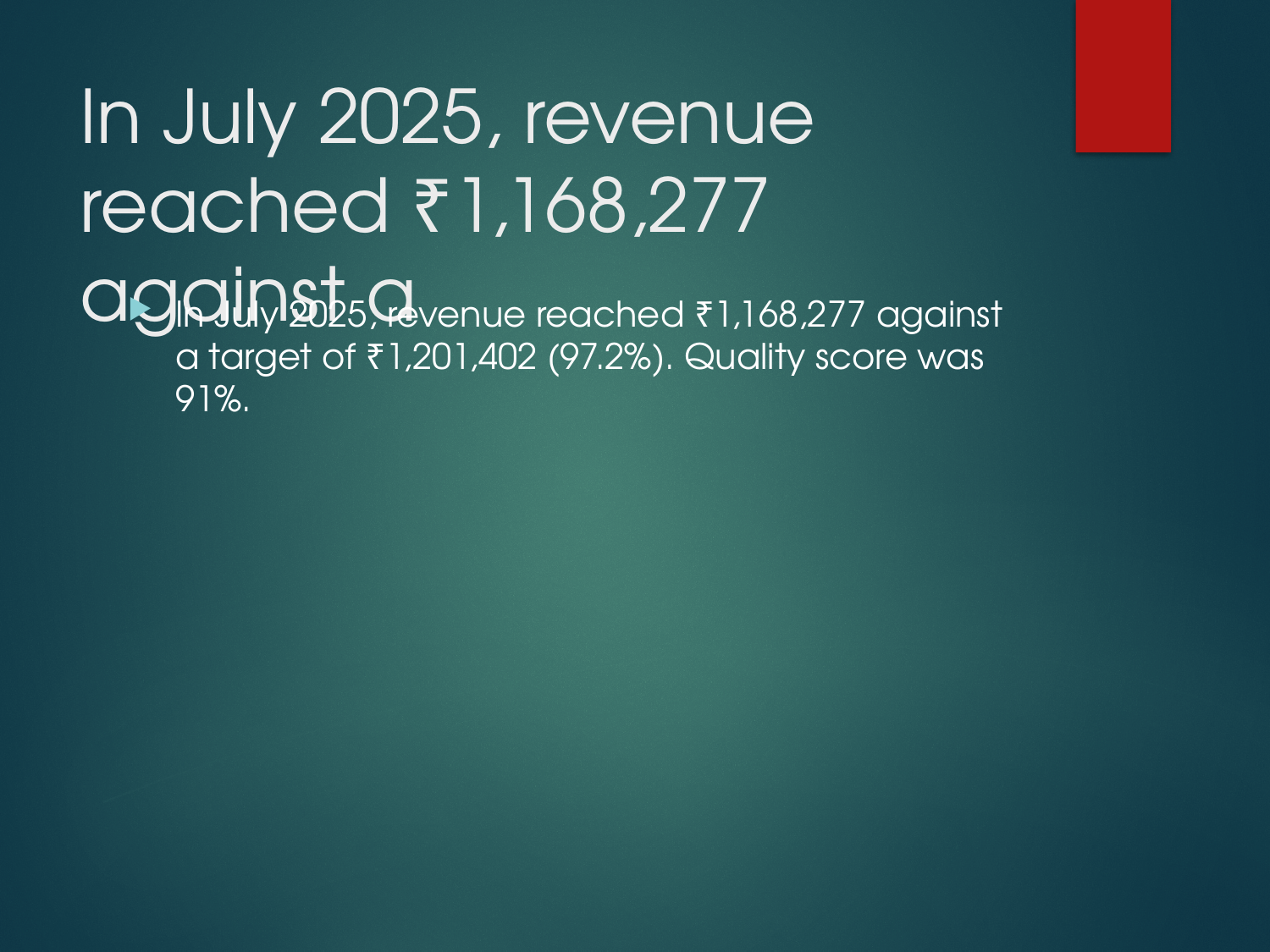

# In July 2025, revenue reached ₹1,168,277 against a
In July 2025, revenue reached ₹1,168,277 against a target of ₹1,201,402 (97.2%). Quality score was 91%.